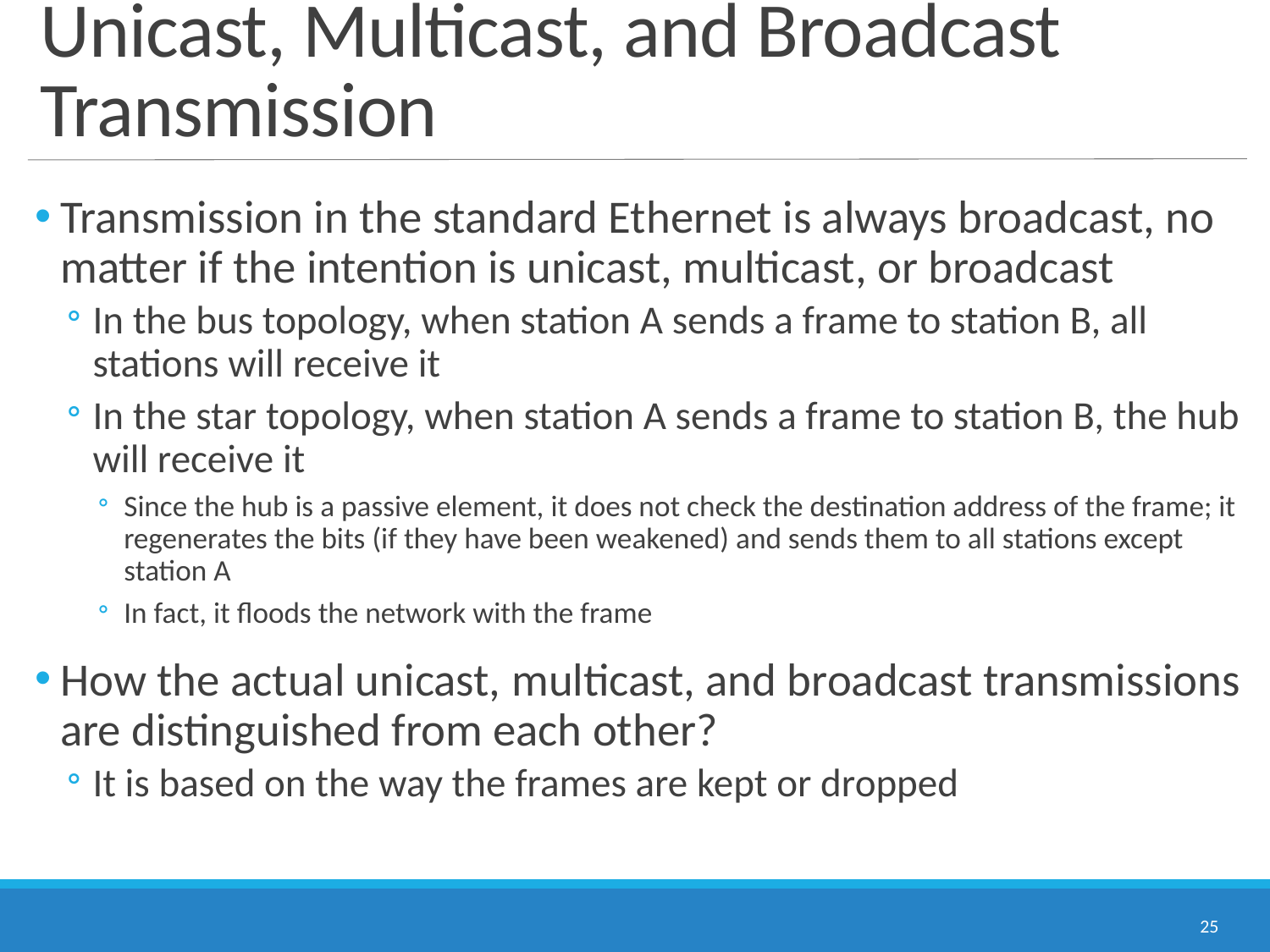

# Unicast, Multicast, and Broadcast Transmission
Transmission in the standard Ethernet is always broadcast, no matter if the intention is unicast, multicast, or broadcast
In the bus topology, when station A sends a frame to station B, all stations will receive it
In the star topology, when station A sends a frame to station B, the hub will receive it
Since the hub is a passive element, it does not check the destination address of the frame; it regenerates the bits (if they have been weakened) and sends them to all stations except station A
In fact, it floods the network with the frame
How the actual unicast, multicast, and broadcast transmissions are distinguished from each other?
It is based on the way the frames are kept or dropped